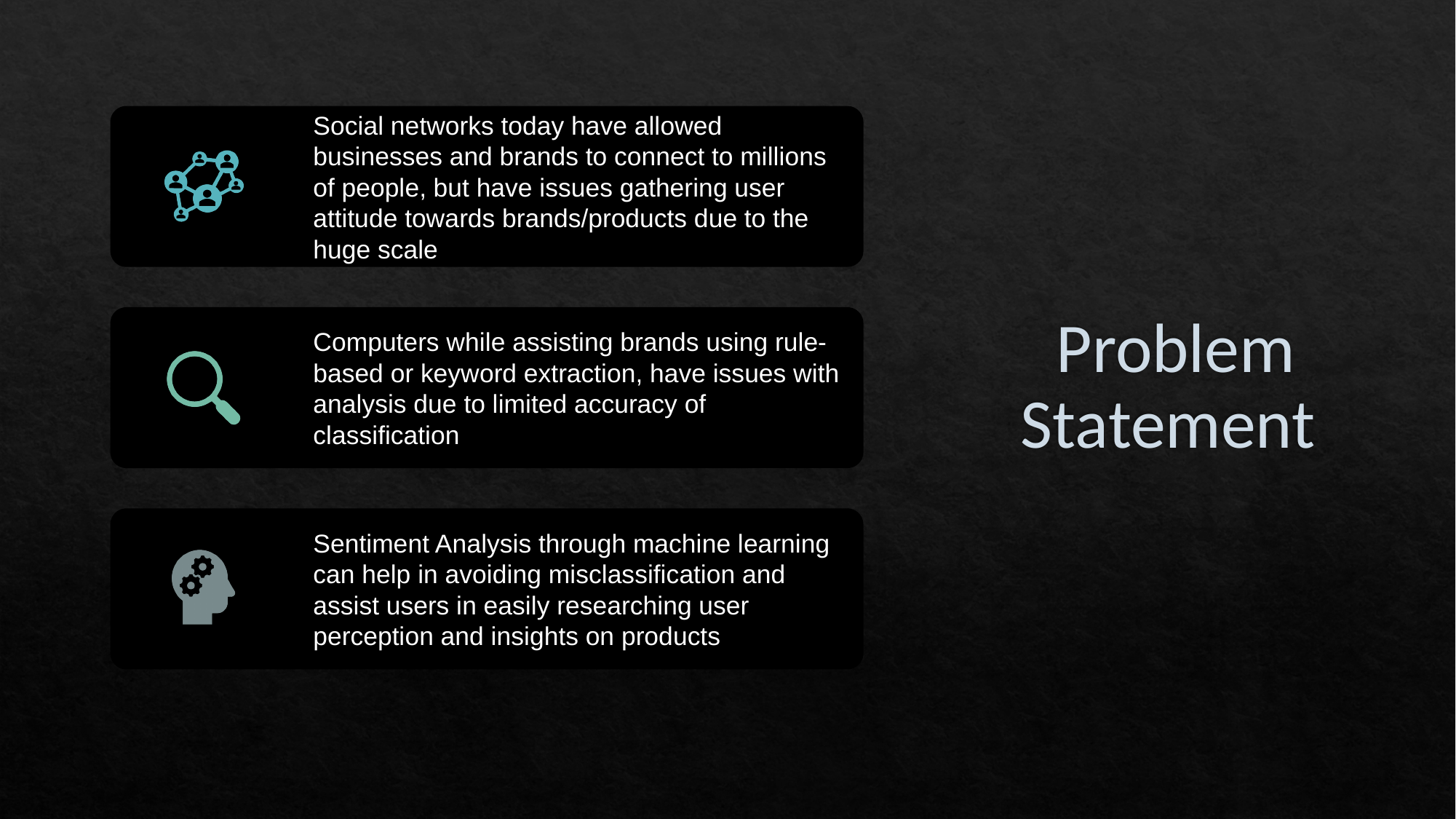

# Problem Statement
Social networks today have allowed businesses and brands to connect to millions of people, but have issues gathering user attitude towards brands/products due to the huge scale
Computers while assisting brands using rule-based or keyword extraction, have issues with analysis due to limited accuracy of classification
Sentiment Analysis through machine learning can help in avoiding misclassification and assist users in easily researching user perception and insights on products